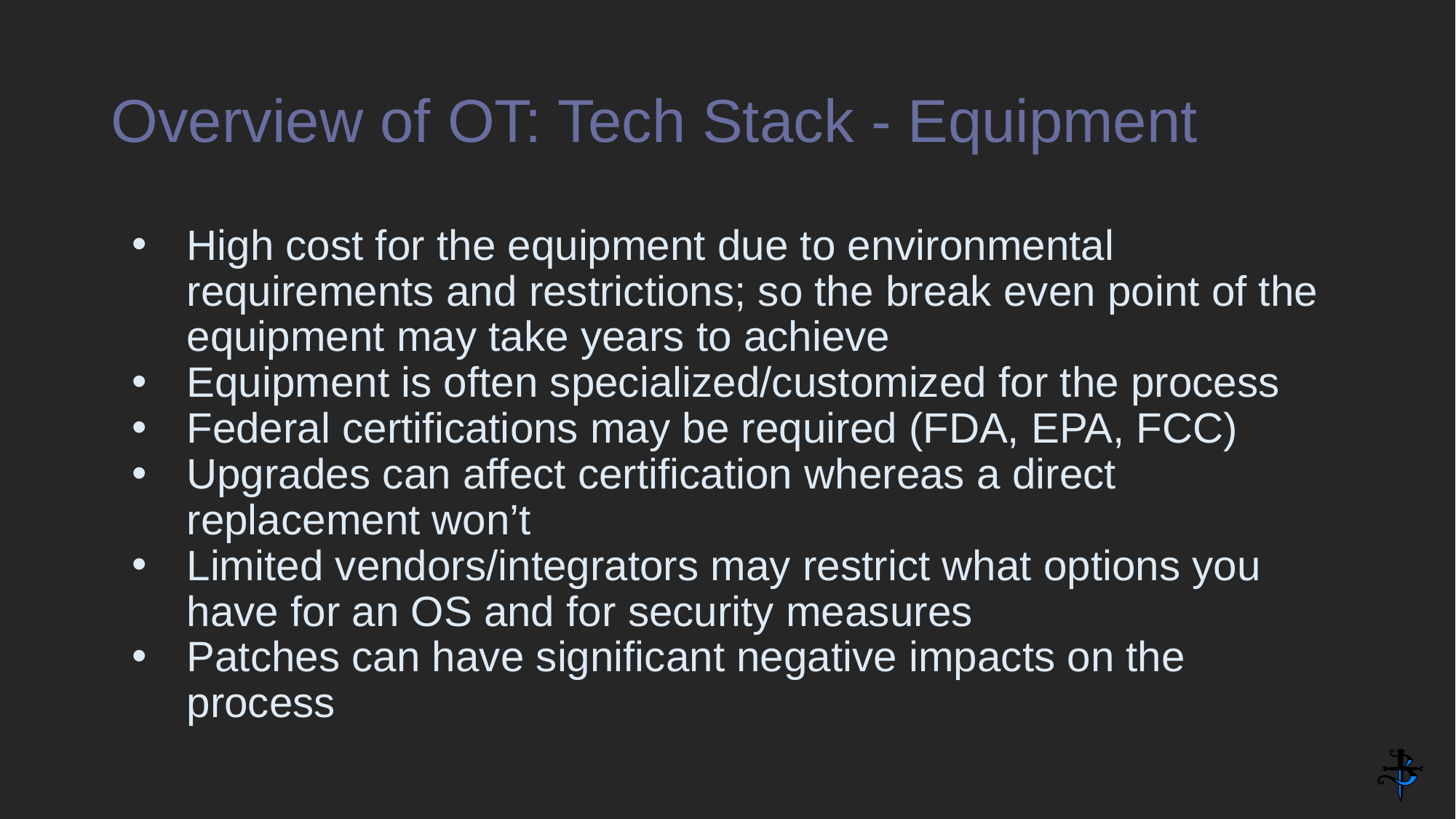

# Overview of OT: Tech Stack - Equipment
High cost for the equipment due to environmental requirements and restrictions; so the break even point of the equipment may take years to achieve
Equipment is often specialized/customized for the process
Federal certifications may be required (FDA, EPA, FCC)
Upgrades can affect certification whereas a direct replacement won’t
Limited vendors/integrators may restrict what options you have for an OS and for security measures
Patches can have significant negative impacts on the process